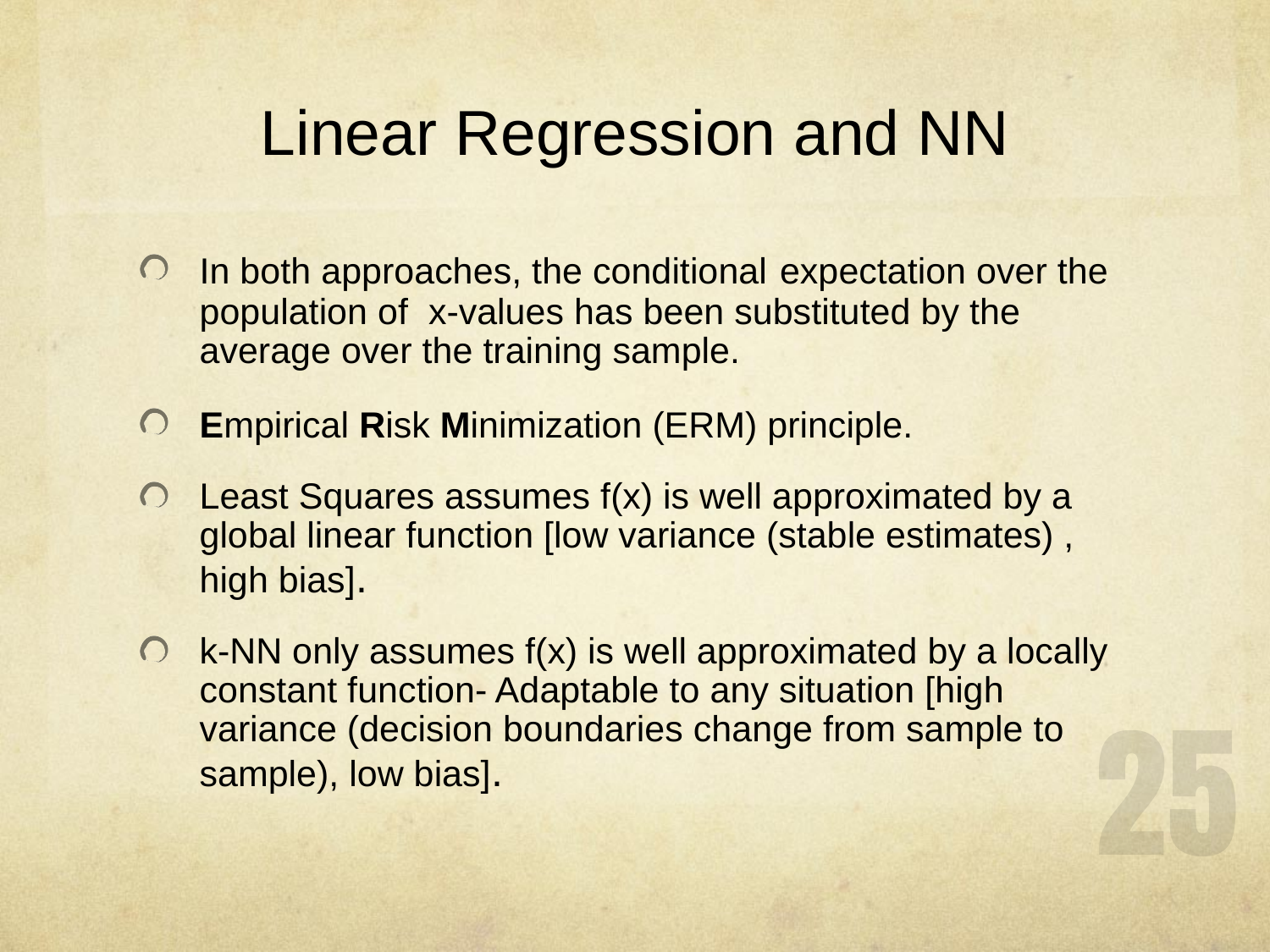

# Linear Regression and NN
In both approaches, the conditional expectation over the population of  x-values has been substituted by the average over the training sample.
Empirical Risk Minimization (ERM) principle.
Least Squares assumes f(x) is well approximated by a global linear function [low variance (stable estimates) , high bias].
k-NN only assumes f(x) is well approximated by a locally constant function- Adaptable to any situation [high variance (decision boundaries change from sample to sample), low bias].

25